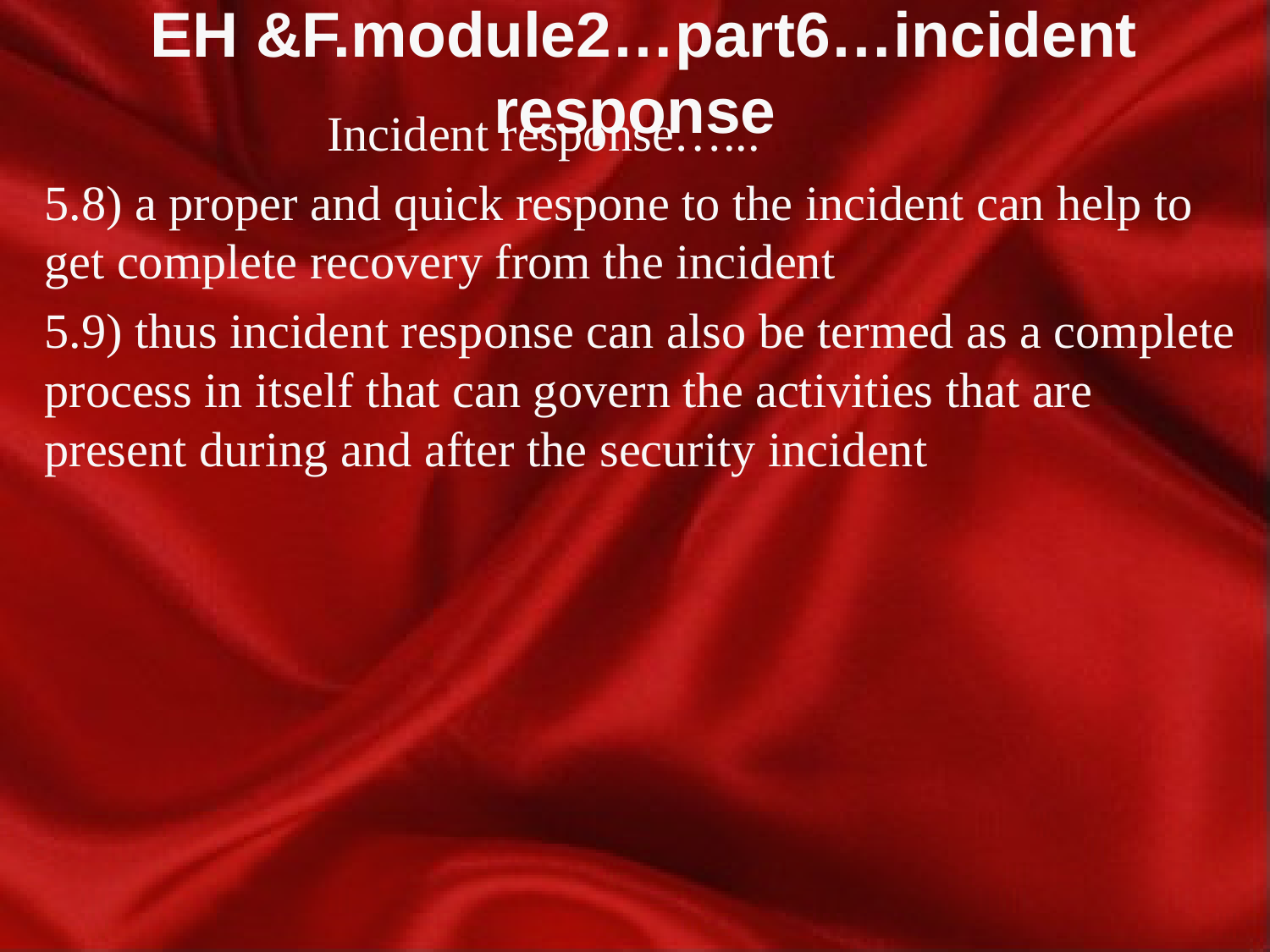

# EH &F.module2…part6…incident response
                       Incident response…...
5.8) a proper and quick respone to the incident can help to get complete recovery from the incident
5.9) thus incident response can also be termed as a complete process in itself that can govern the activities that are  present during and after the security incident